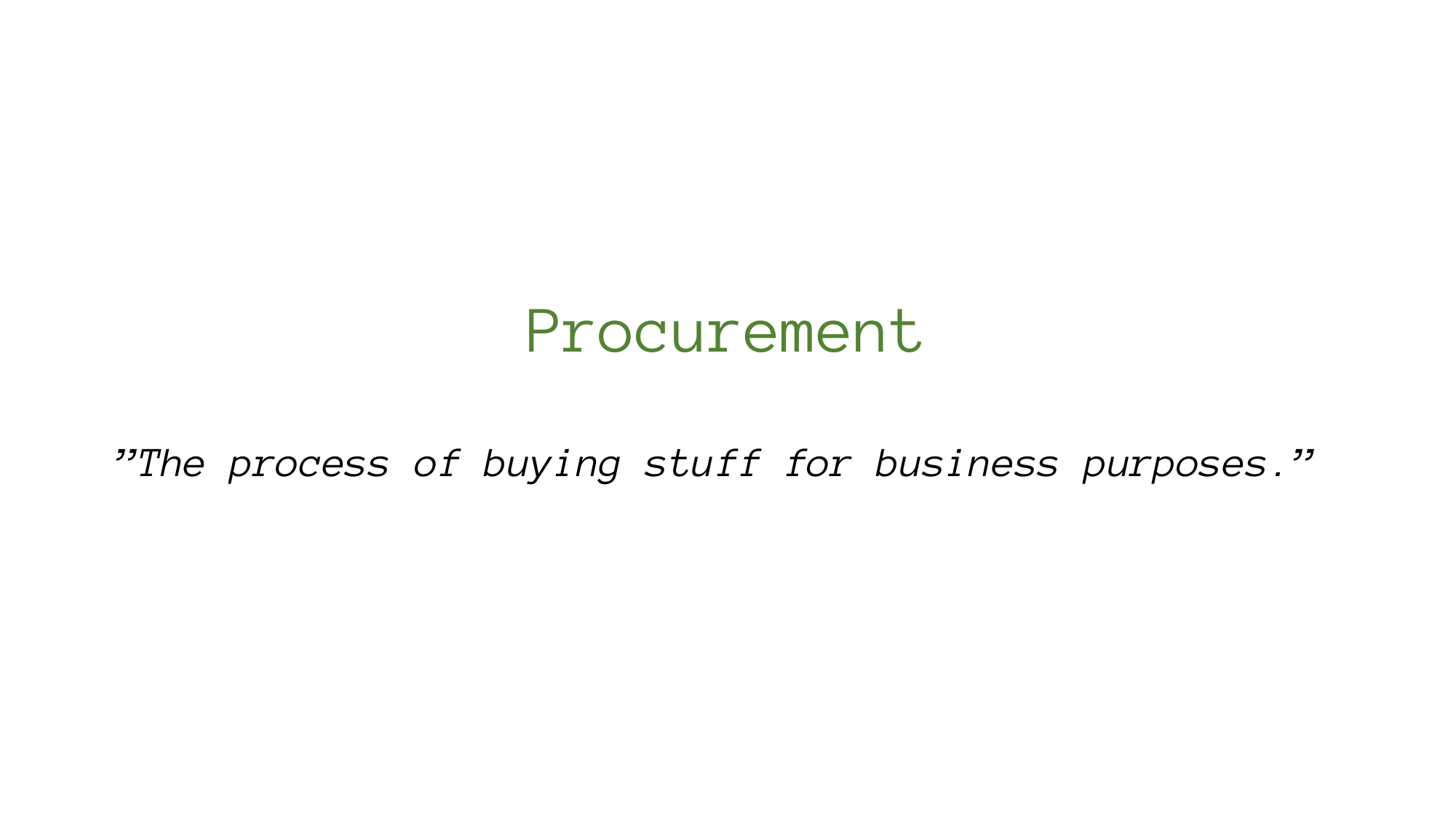

Procurement
”The process of buying stuff for business purposes.”